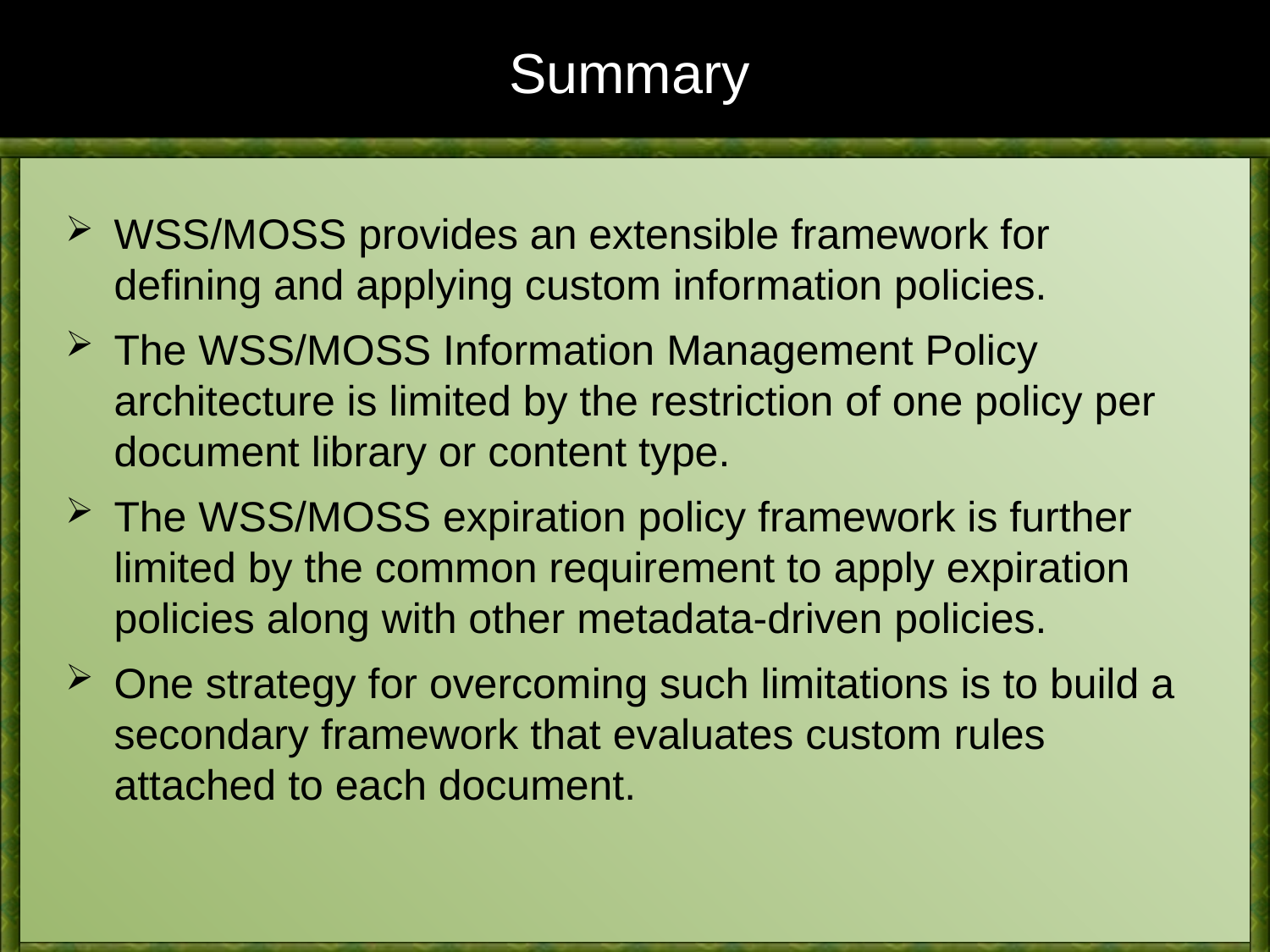

# Summary
WSS/MOSS provides an extensible framework for defining and applying custom information policies.
The WSS/MOSS Information Management Policy architecture is limited by the restriction of one policy per document library or content type.
The WSS/MOSS expiration policy framework is further limited by the common requirement to apply expiration policies along with other metadata-driven policies.
One strategy for overcoming such limitations is to build a secondary framework that evaluates custom rules attached to each document.